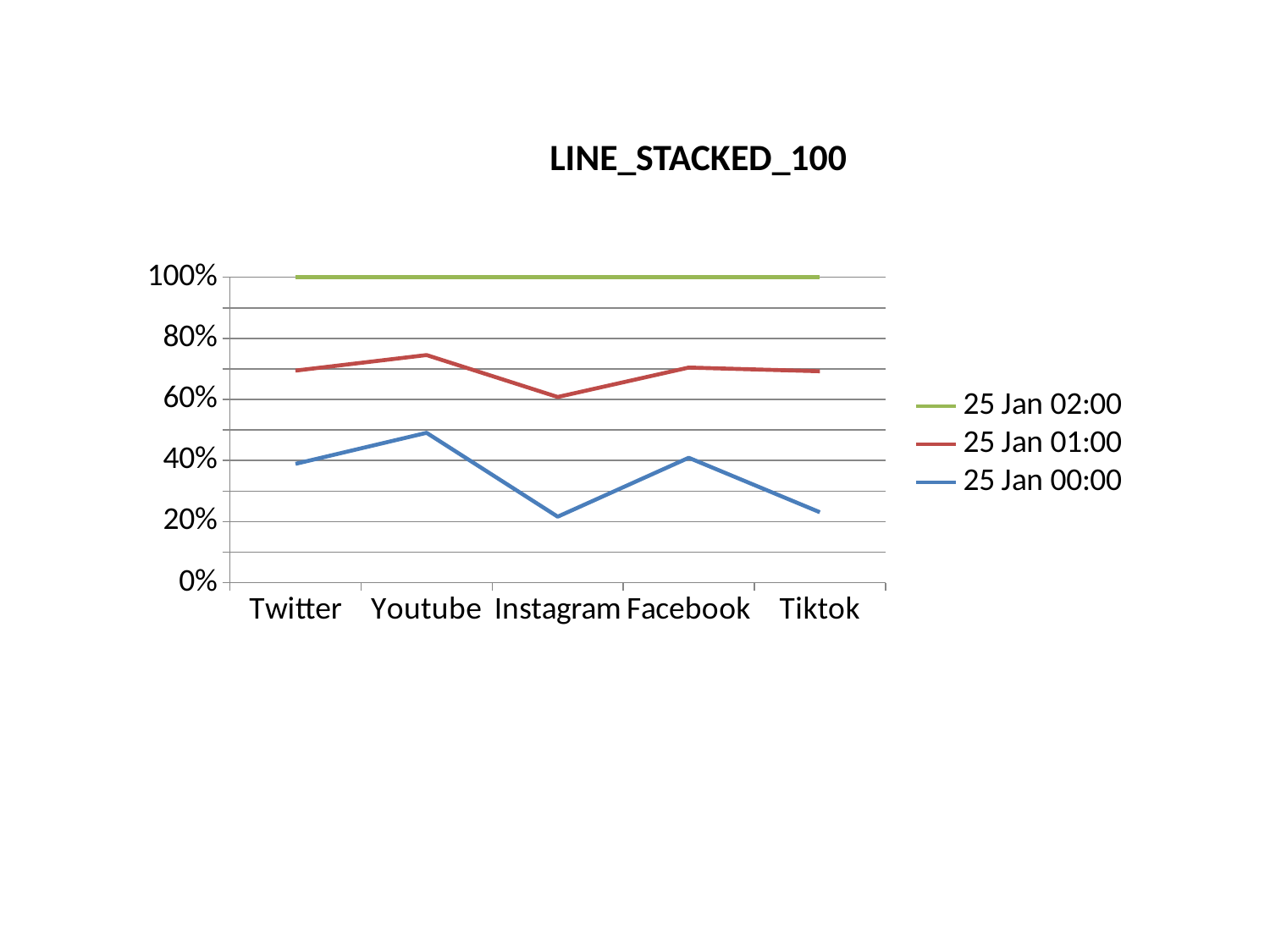

LINE_STACKED_100

### Chart

| Category | 25 Jan 00:00 | 25 Jan 01:00 | 25 Jan 02:00 |
|---|---|---|---|
| Twitter | 451.0 | 354.0 | 354.0 |
| Youtube | 54.0 | 28.0 | 28.0 |
| Instagram | 32.0 | 58.0 | 58.0 |
| Facebook | 18.0 | 13.0 | 13.0 |
| Tiktok | 3.0 | 6.0 | 4.0 |